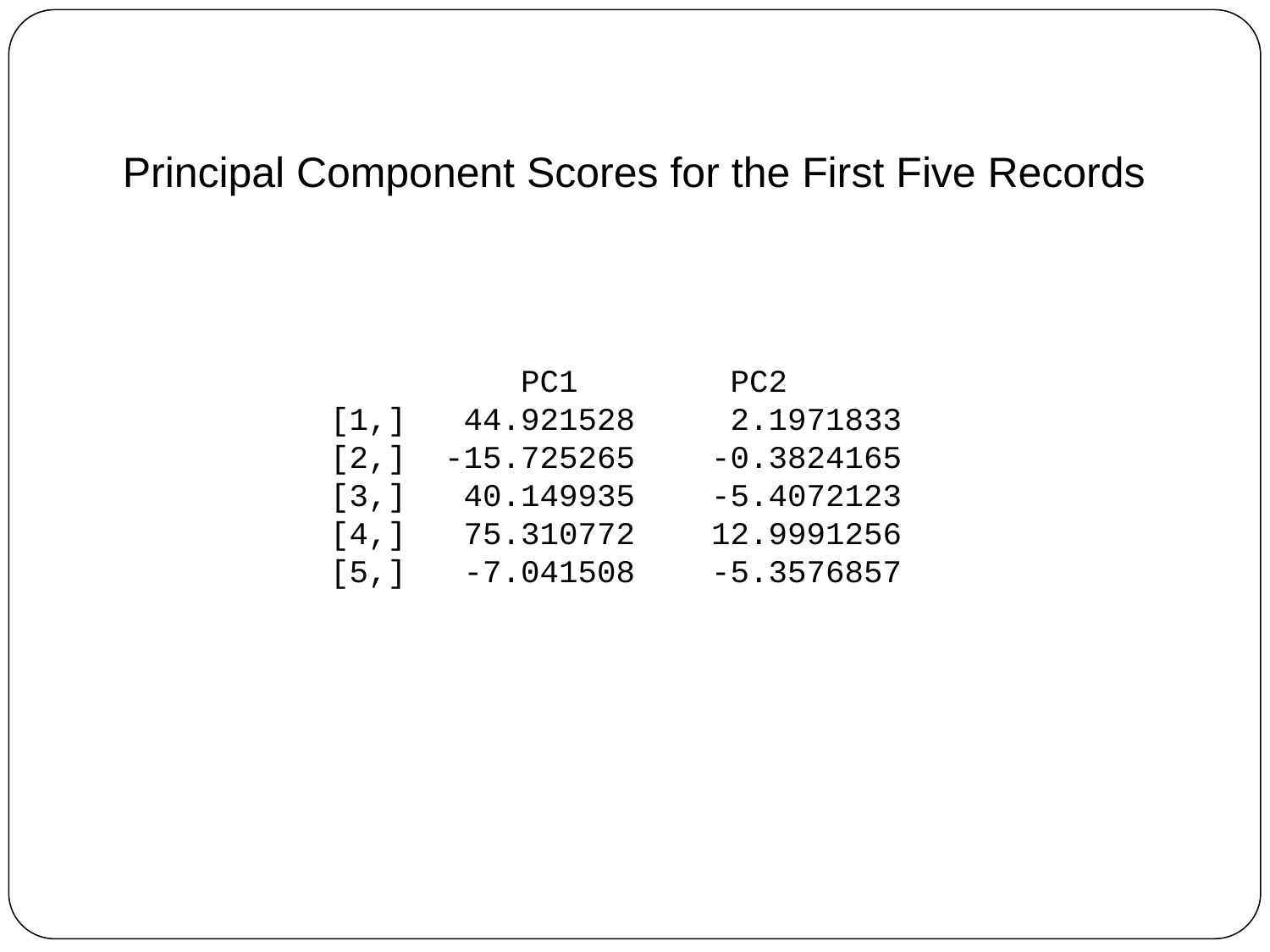

Principal Component Scores for the First Five Records
          PC1        PC2
[1,]   44.921528     2.1971833
[2,]  -15.725265    -0.3824165
[3,]   40.149935    -5.4072123
[4,]   75.310772    12.9991256
[5,]   -7.041508    -5.3576857